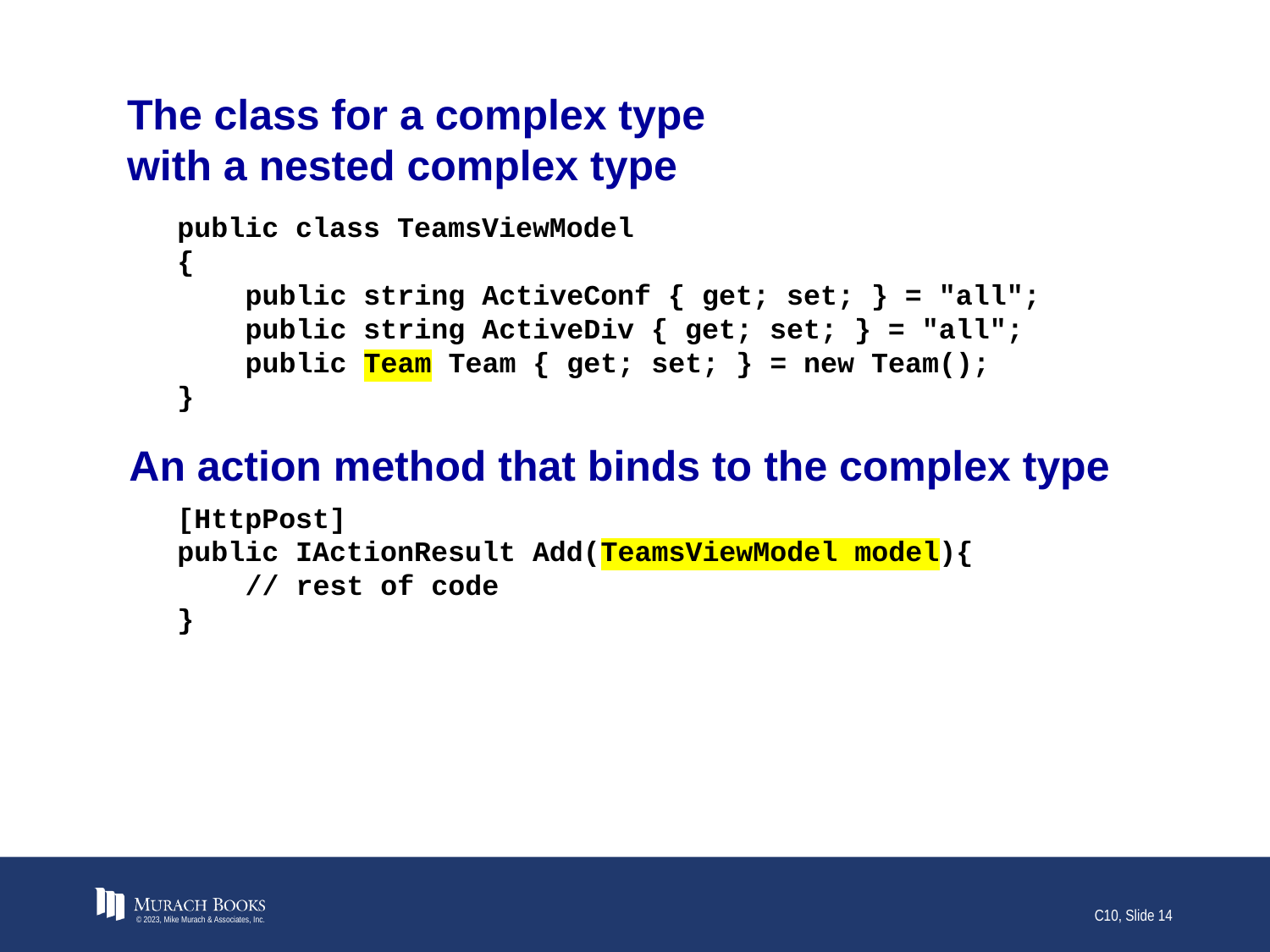

# The class for a complex type with a nested complex type
public class TeamsViewModel
{
    public string ActiveConf { get; set; } = "all";
    public string ActiveDiv { get; set; } = "all";
    public Team Team { get; set; } = new Team();
}
An action method that binds to the complex type
[HttpPost]
public IActionResult Add(TeamsViewModel model){
    // rest of code
}

© 2023, Mike Murach & Associates, Inc.

C10, Slide 14